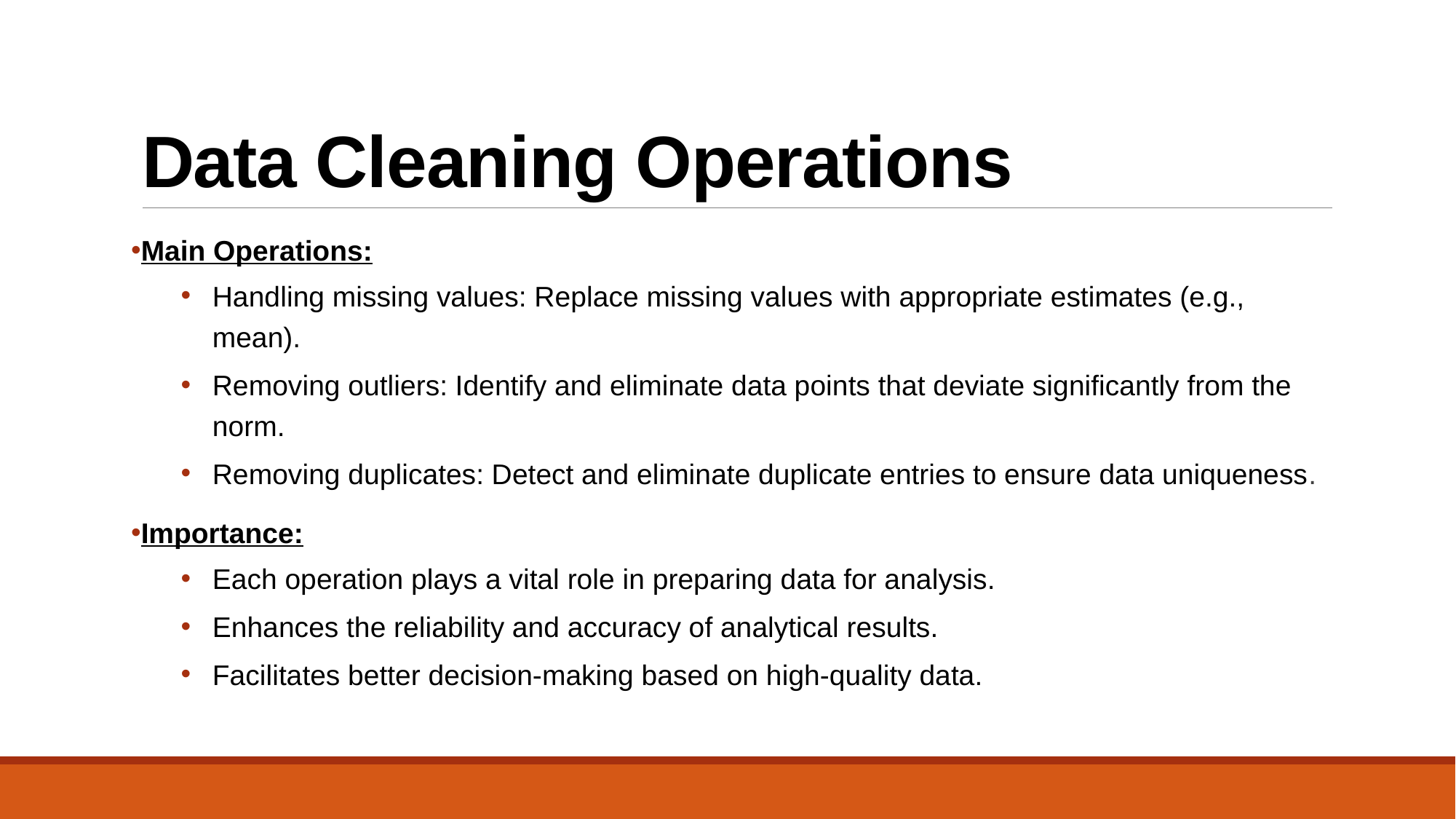

# Data Cleaning Operations
Main Operations:
Handling missing values: Replace missing values with appropriate estimates (e.g., mean).
Removing outliers: Identify and eliminate data points that deviate significantly from the norm.
Removing duplicates: Detect and eliminate duplicate entries to ensure data uniqueness.
Importance:
Each operation plays a vital role in preparing data for analysis.
Enhances the reliability and accuracy of analytical results.
Facilitates better decision-making based on high-quality data.